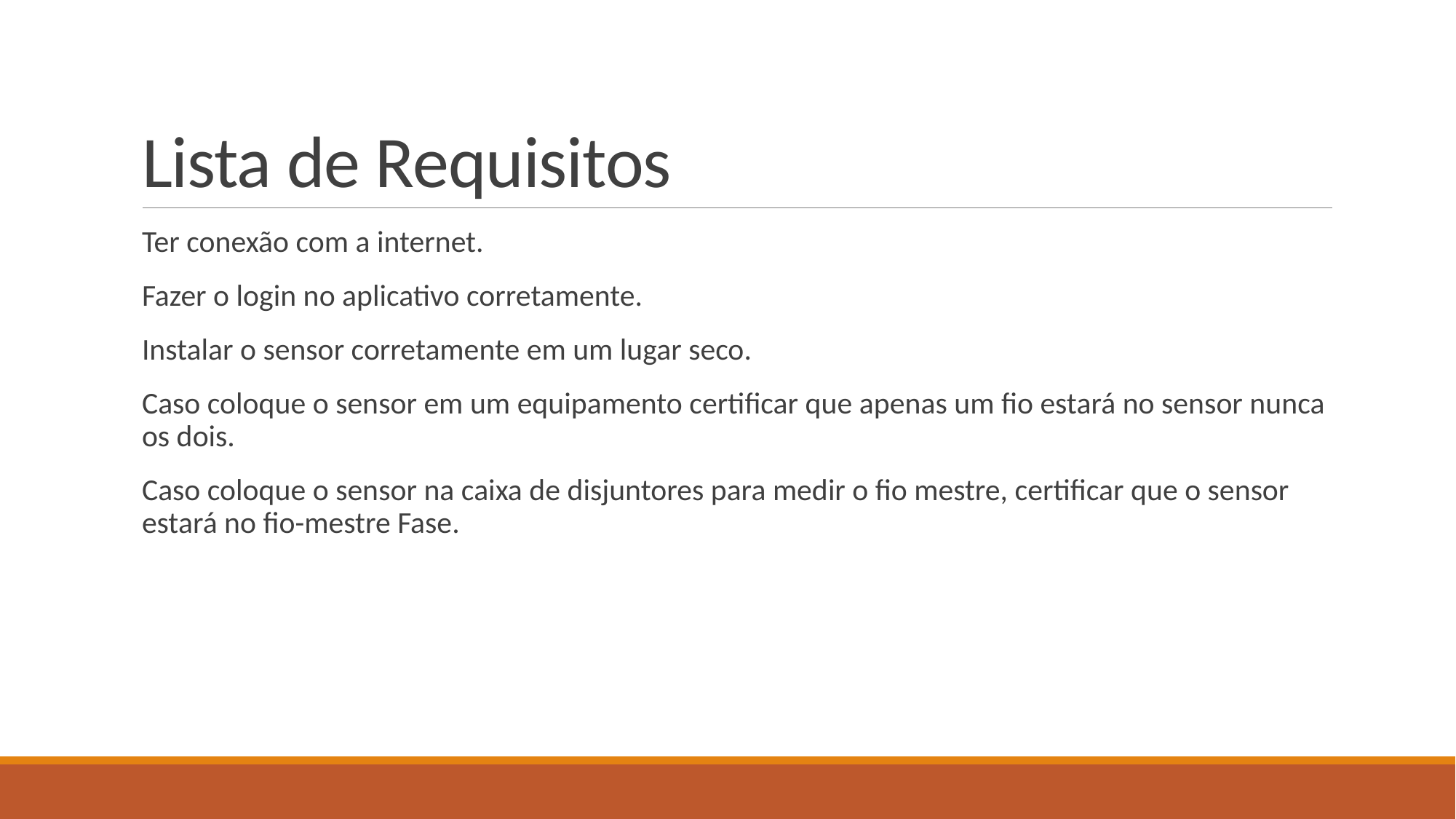

# Lista de Requisitos
Ter conexão com a internet.
Fazer o login no aplicativo corretamente.
Instalar o sensor corretamente em um lugar seco.
Caso coloque o sensor em um equipamento certificar que apenas um fio estará no sensor nunca os dois.
Caso coloque o sensor na caixa de disjuntores para medir o fio mestre, certificar que o sensor estará no fio-mestre Fase.